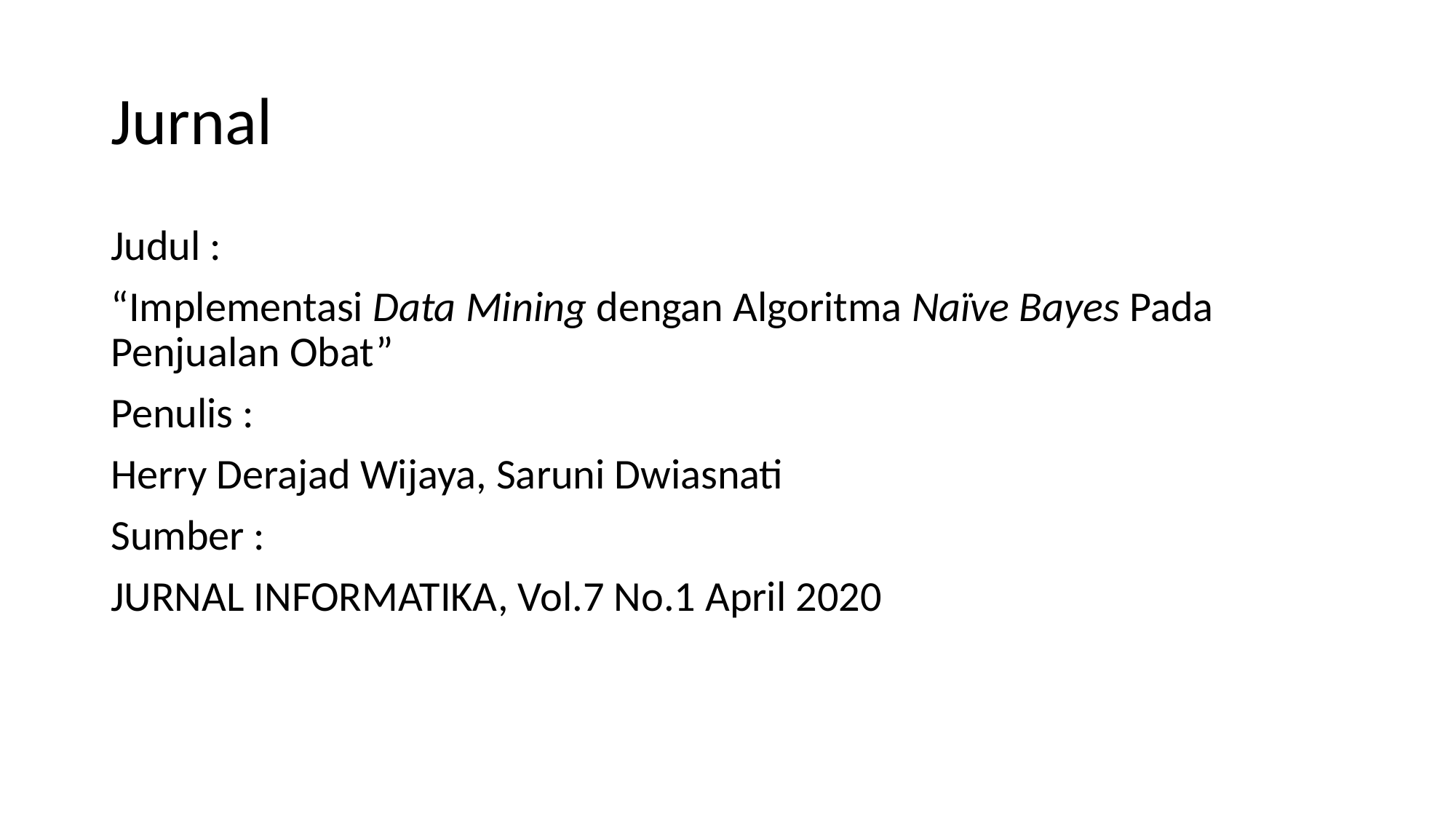

# Jurnal
Judul :
“Implementasi Data Mining dengan Algoritma Naïve Bayes Pada Penjualan Obat”
Penulis :
Herry Derajad Wijaya, Saruni Dwiasnati
Sumber :
JURNAL INFORMATIKA, Vol.7 No.1 April 2020